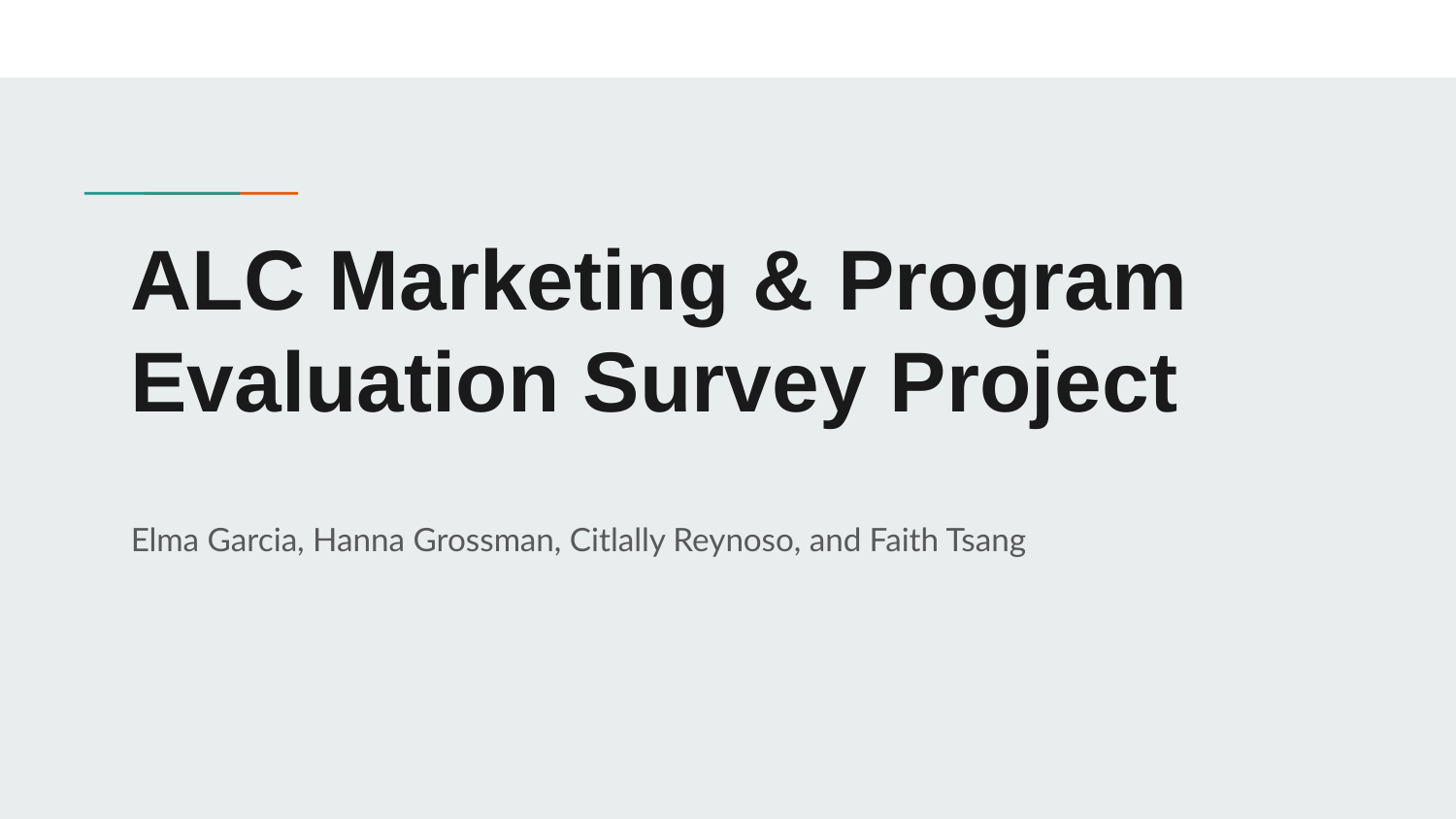

# ALC Marketing & Program Evaluation Survey Project
Elma Garcia, Hanna Grossman, Citlally Reynoso, and Faith Tsang